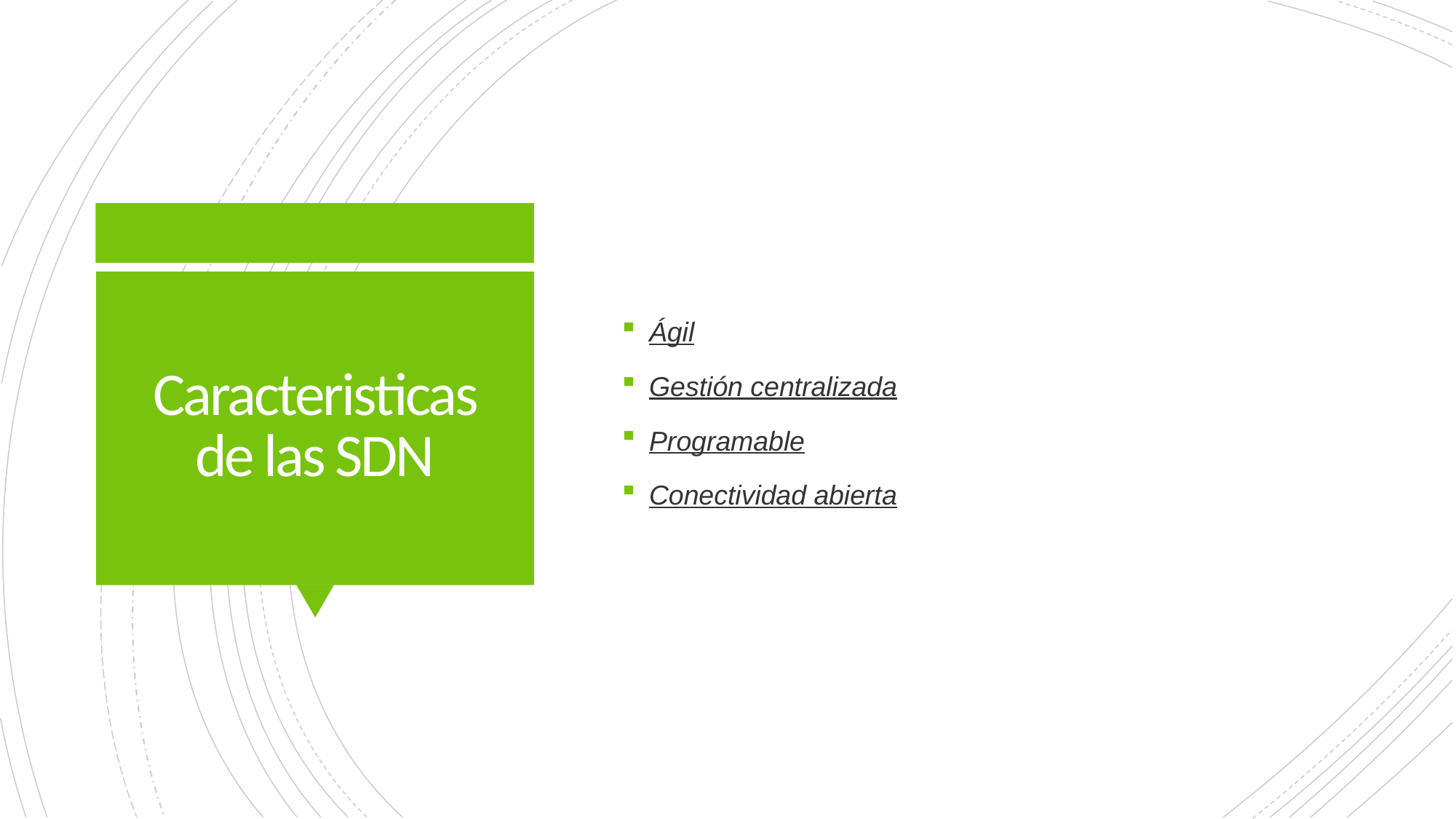

Ágil
Gestión centralizada
Programable
Conectividad abierta
# Caracteristicas de las SDN